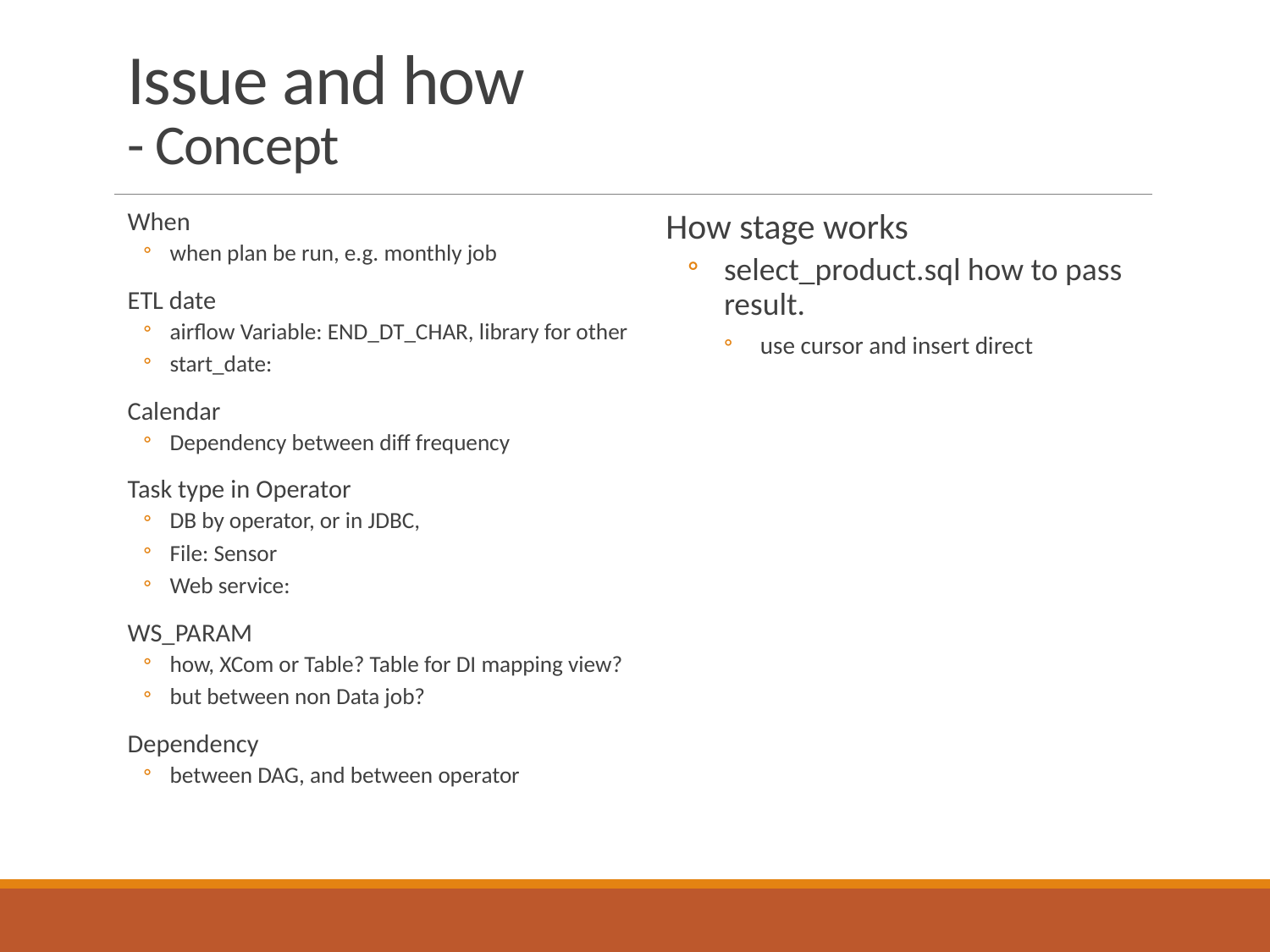

# Issue and how - Concept
When
when plan be run, e.g. monthly job
ETL date
airflow Variable: END_DT_CHAR, library for other
start_date:
Calendar
Dependency between diff frequency
Task type in Operator
DB by operator, or in JDBC,
File: Sensor
Web service:
WS_PARAM
how, XCom or Table? Table for DI mapping view?
but between non Data job?
Dependency
between DAG, and between operator

How stage works
select_product.sql how to pass result.
use cursor and insert direct